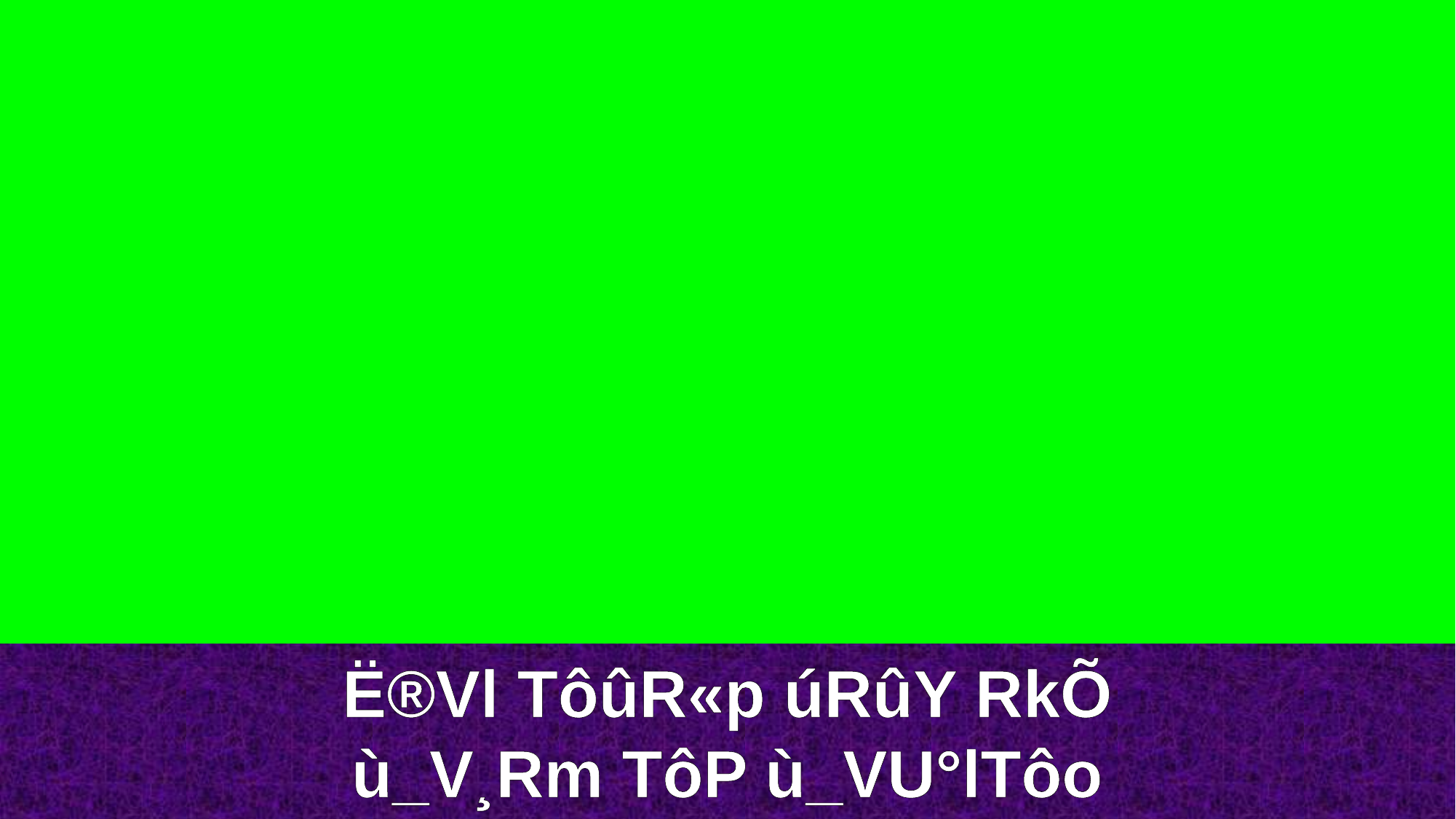

Ë®Vl TôûR«p úRûY RkÕ
ù_V¸Rm TôP ù_VU°lTôo